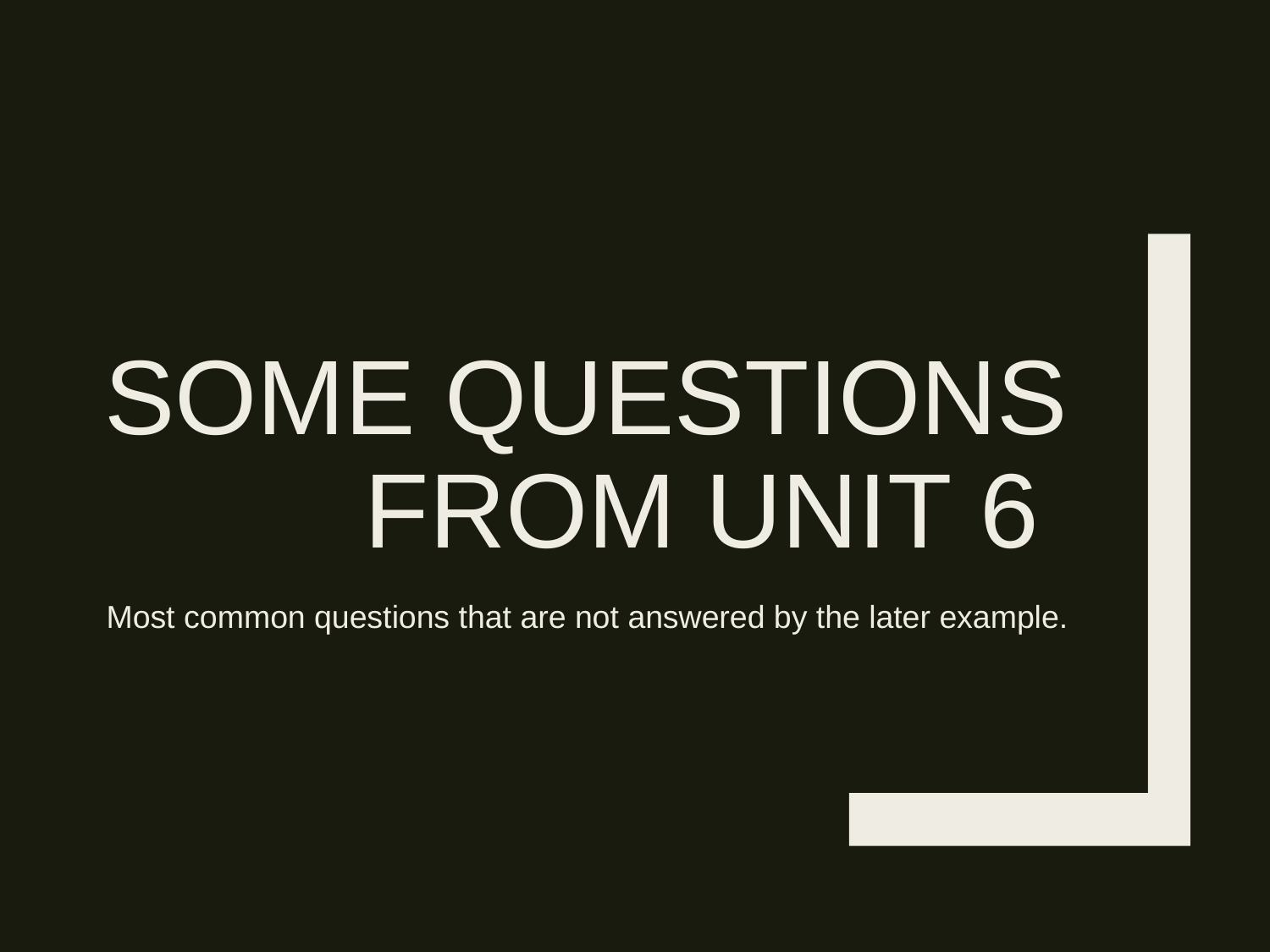

# Some Questions From Unit 6
Most common questions that are not answered by the later example.